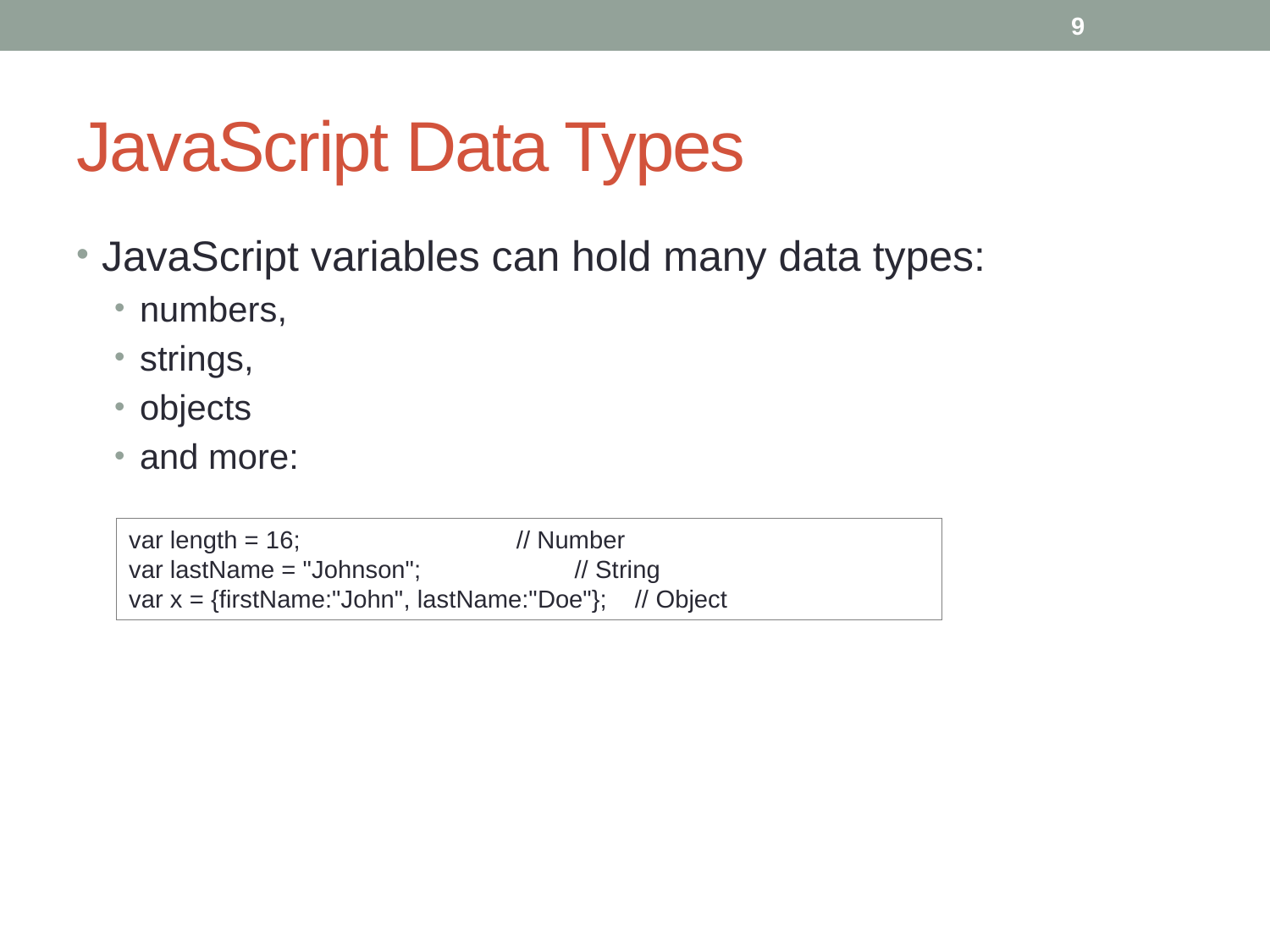

9
# JavaScript Data Types
JavaScript variables can hold many data types:
numbers,
strings,
objects
and more:
var length = 16;                               // Number
var lastName = "Johnson";                      // String
var x = {firstName:"John", lastName:"Doe"};    // Object